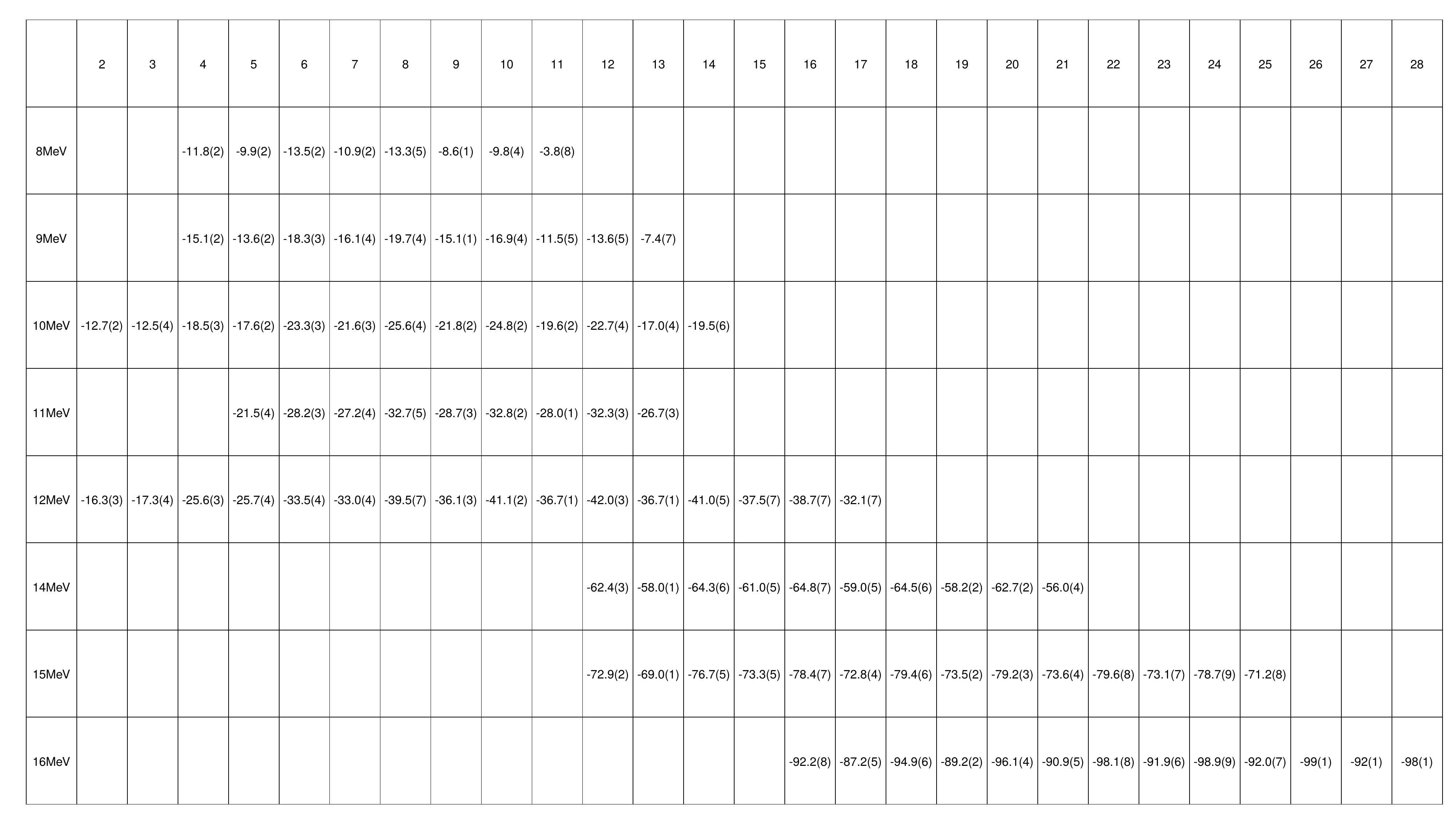

|  | 2 | 3 | 4 | 5 | 6 | 7 | 8 | 9 | 10 | 11 | 12 | 13 | 14 | 15 | 16 | 17 | 18 | 19 | 20 | 21 | 22 | 23 | 24 | 25 | 26 | 27 | 28 |
| --- | --- | --- | --- | --- | --- | --- | --- | --- | --- | --- | --- | --- | --- | --- | --- | --- | --- | --- | --- | --- | --- | --- | --- | --- | --- | --- | --- |
| 8MeV |  |  | -11.8(2) | -9.9(2) | -13.5(2) | -10.9(2) | -13.3(5) | -8.6(1) | -9.8(4) | -3.8(8) |  |  |  |  |  |  |  |  |  |  |  |  |  |  |  |  |  |
| 9MeV |  |  | -15.1(2) | -13.6(2) | -18.3(3) | -16.1(4) | -19.7(4) | -15.1(1) | -16.9(4) | -11.5(5) | -13.6(5) | -7.4(7) |  |  |  |  |  |  |  |  |  |  |  |  |  |  |  |
| 10MeV | -12.7(2) | -12.5(4) | -18.5(3) | -17.6(2) | -23.3(3) | -21.6(3) | -25.6(4) | -21.8(2) | -24.8(2) | -19.6(2) | -22.7(4) | -17.0(4) | -19.5(6) |  |  |  |  |  |  |  |  |  |  |  |  |  |  |
| 11MeV |  |  |  | -21.5(4) | -28.2(3) | -27.2(4) | -32.7(5) | -28.7(3) | -32.8(2) | -28.0(1) | -32.3(3) | -26.7(3) |  |  |  |  |  |  |  |  |  |  |  |  |  |  |  |
| 12MeV | -16.3(3) | -17.3(4) | -25.6(3) | -25.7(4) | -33.5(4) | -33.0(4) | -39.5(7) | -36.1(3) | -41.1(2) | -36.7(1) | -42.0(3) | -36.7(1) | -41.0(5) | -37.5(7) | -38.7(7) | -32.1(7) |  |  |  |  |  |  |  |  |  |  |  |
| 14MeV |  |  |  |  |  |  |  |  |  |  | -62.4(3) | -58.0(1) | -64.3(6) | -61.0(5) | -64.8(7) | -59.0(5) | -64.5(6) | -58.2(2) | -62.7(2) | -56.0(4) |  |  |  |  |  |  |  |
| 15MeV |  |  |  |  |  |  |  |  |  |  | -72.9(2) | -69.0(1) | -76.7(5) | -73.3(5) | -78.4(7) | -72.8(4) | -79.4(6) | -73.5(2) | -79.2(3) | -73.6(4) | -79.6(8) | -73.1(7) | -78.7(9) | -71.2(8) |  |  |  |
| 16MeV |  |  |  |  |  |  |  |  |  |  |  |  |  |  | -92.2(8) | -87.2(5) | -94.9(6) | -89.2(2) | -96.1(4) | -90.9(5) | -98.1(8) | -91.9(6) | -98.9(9) | -92.0(7) | -99(1) | -92(1) | -98(1) |